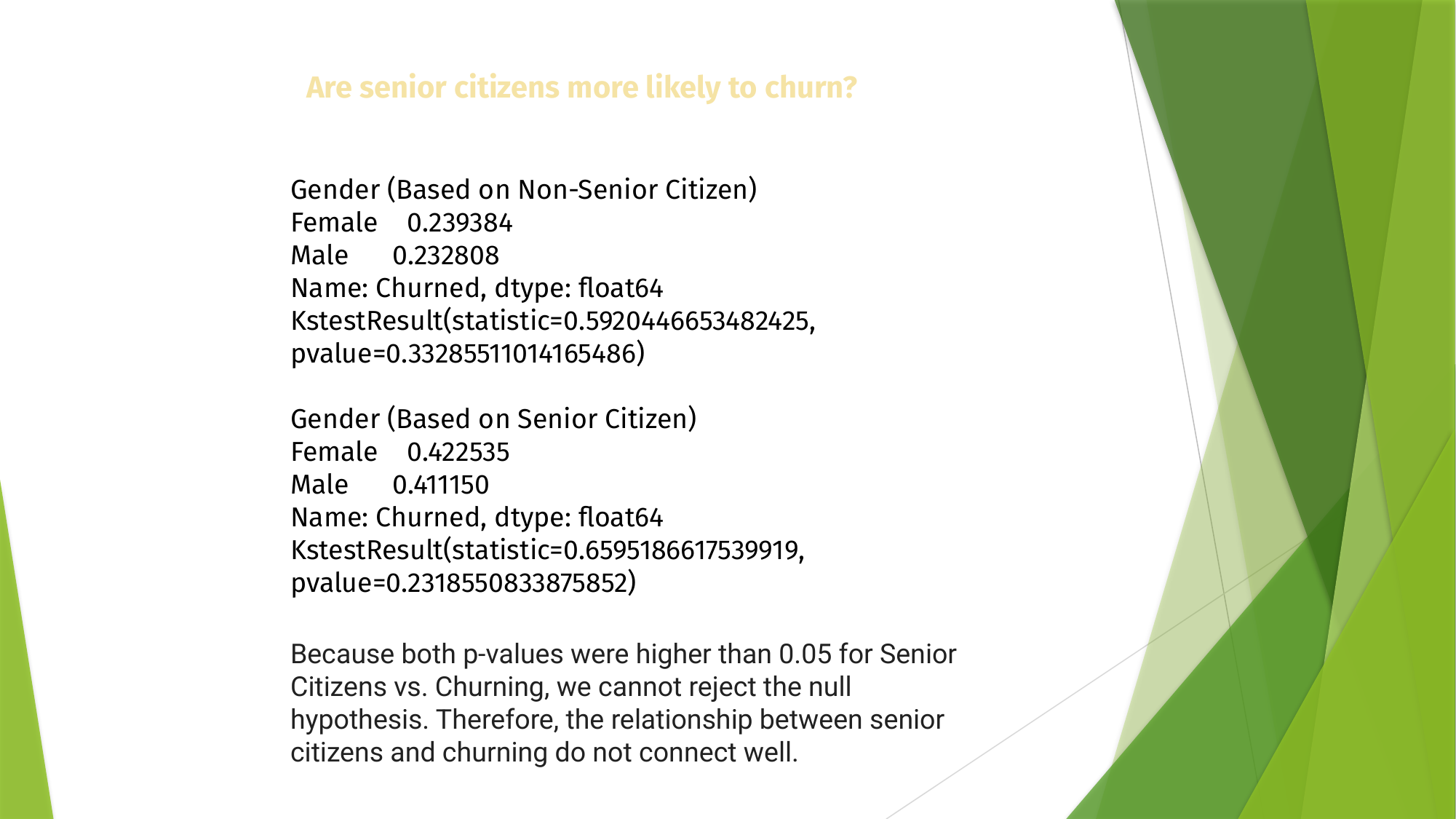

Are senior citizens more likely to churn?
Gender (Based on Non-Senior Citizen)
Female    0.239384
Male      0.232808
Name: Churned, dtype: float64
KstestResult(statistic=0.5920446653482425, pvalue=0.33285511014165486)

Gender (Based on Senior Citizen)
Female    0.422535
Male      0.411150
Name: Churned, dtype: float64
KstestResult(statistic=0.6595186617539919, pvalue=0.2318550833875852)
Because both p-values were higher than 0.05 for Senior Citizens vs. Churning, we cannot reject the null hypothesis. Therefore, the relationship between senior citizens and churning do not connect well.